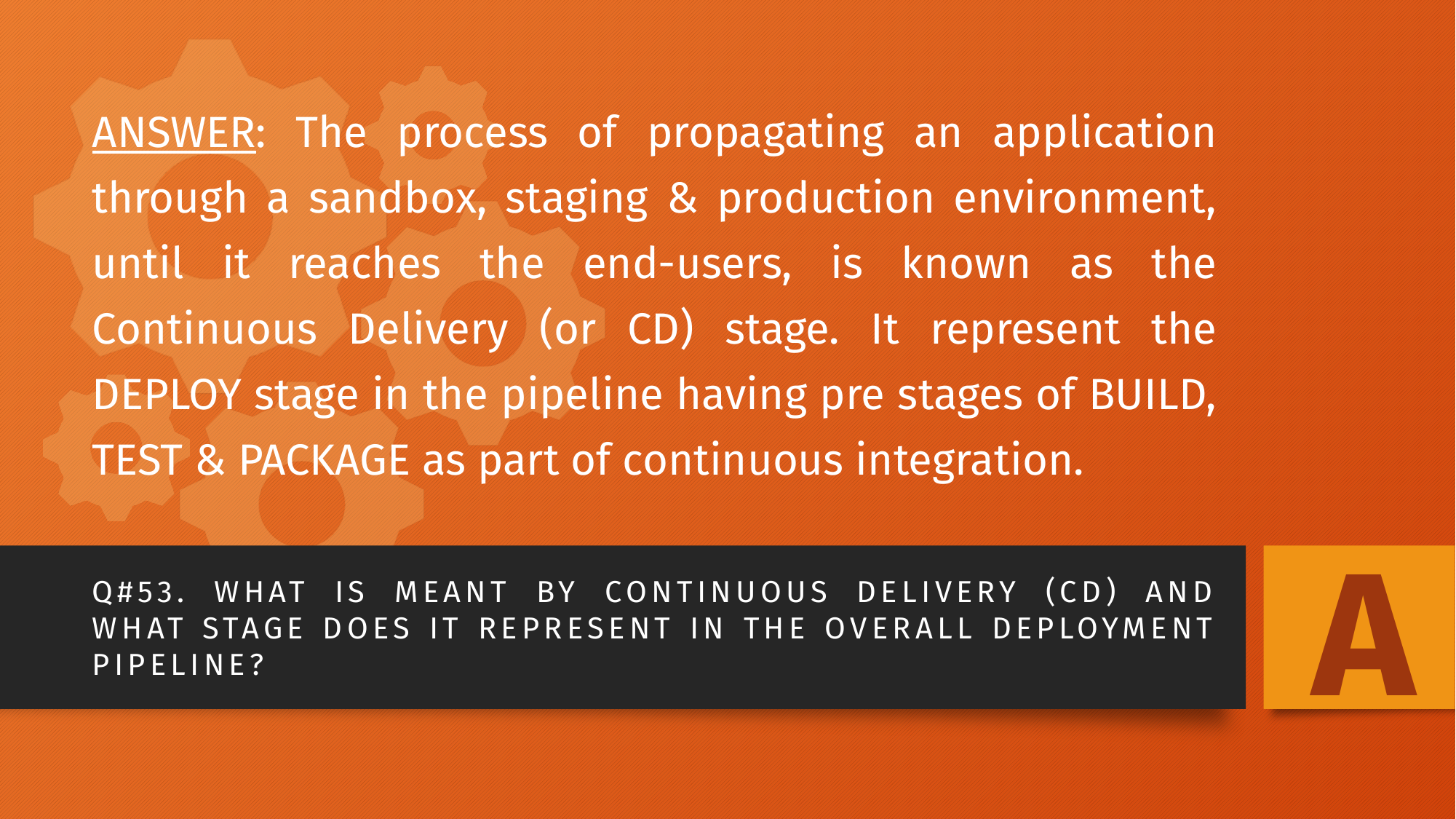

# ANSWER: The process of propagating an application through a sandbox, staging & production environment, until it reaches the end-users, is known as the Continuous Delivery (or CD) stage. It represent the DEPLOY stage in the pipeline having pre stages of BUILD, TEST & PACKAGE as part of continuous integration.
A
Q#53. What is meant by Continuous Delivery (CD) and what stage does it represent in the overall deployment pipeline?